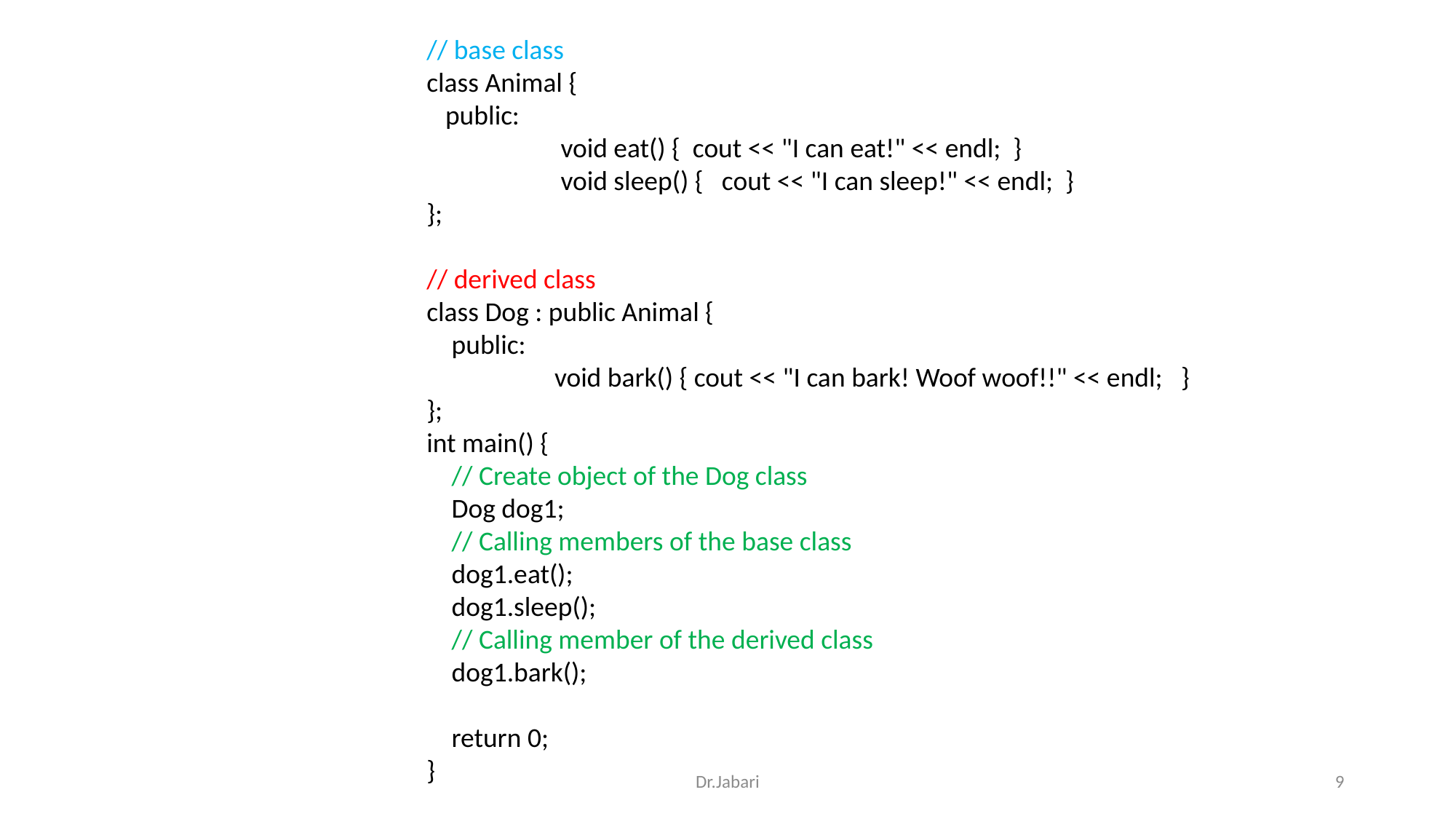

// base class
class Animal {
   public:
	    void eat() {  cout << "I can eat!" << endl;  }
	    void sleep() {   cout << "I can sleep!" << endl;  }
};

// derived class
class Dog : public Animal {
    public:
 	   void bark() { cout << "I can bark! Woof woof!!" << endl;   }
};
int main() {
    // Create object of the Dog class
    Dog dog1;
    // Calling members of the base class
    dog1.eat();
    dog1.sleep();
    // Calling member of the derived class
    dog1.bark();

    return 0;
}
Dr.Jabari
9